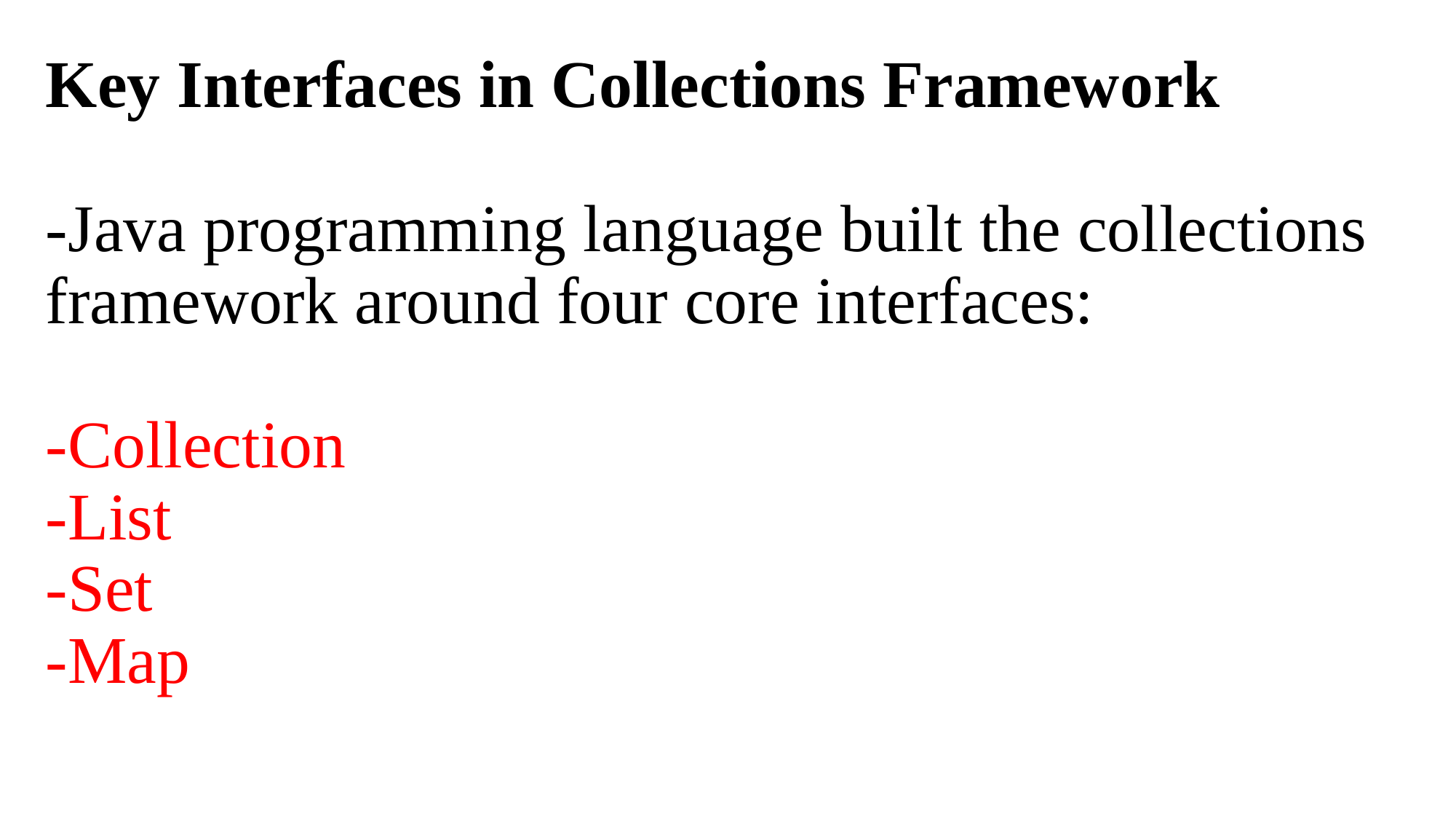

# Key Interfaces in Collections Framework -Java programming language built the collections framework around four core interfaces: -Collection -List -Set -Map